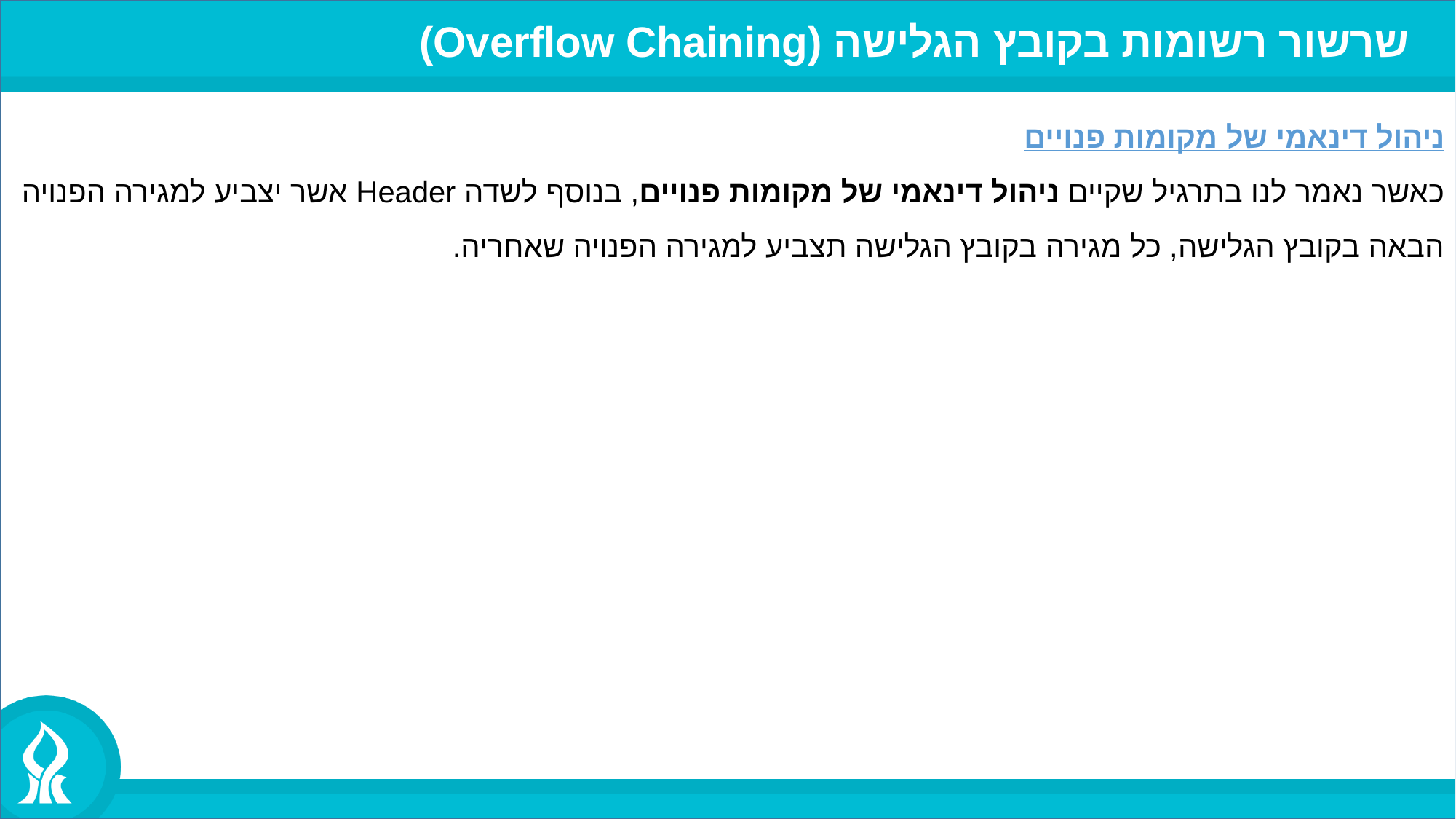

שרשור רשומות בקובץ הגלישה (Overflow Chaining)
ניהול דינאמי של מקומות פנויים
כאשר נאמר לנו בתרגיל שקיים ניהול דינאמי של מקומות פנויים, בנוסף לשדה Header אשר יצביע למגירה הפנויה הבאה בקובץ הגלישה, כל מגירה בקובץ הגלישה תצביע למגירה הפנויה שאחריה.